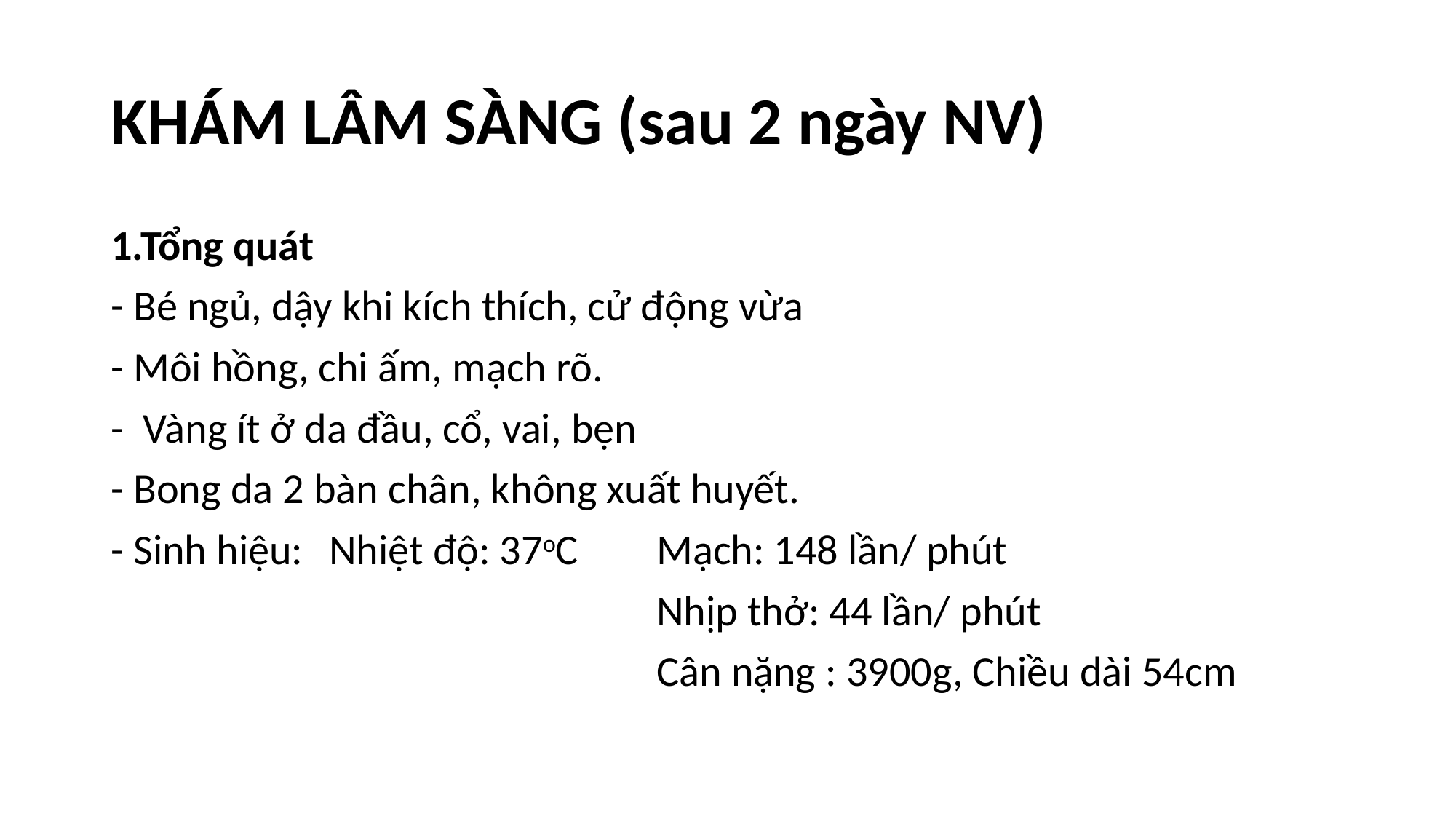

# KHÁM LÂM SÀNG (sau 2 ngày NV)
1.Tổng quát
- Bé ngủ, dậy khi kích thích, cử động vừa
- Môi hồng, chi ấm, mạch rõ.
-  Vàng ít ở da đầu, cổ, vai, bẹn
- Bong da 2 bàn chân, không xuất huyết.
- Sinh hiệu: 	Nhiệt độ: 37oC	Mạch: 148 lần/ phút
					Nhịp thở: 44 lần/ phút
					Cân nặng : 3900g, Chiều dài 54cm